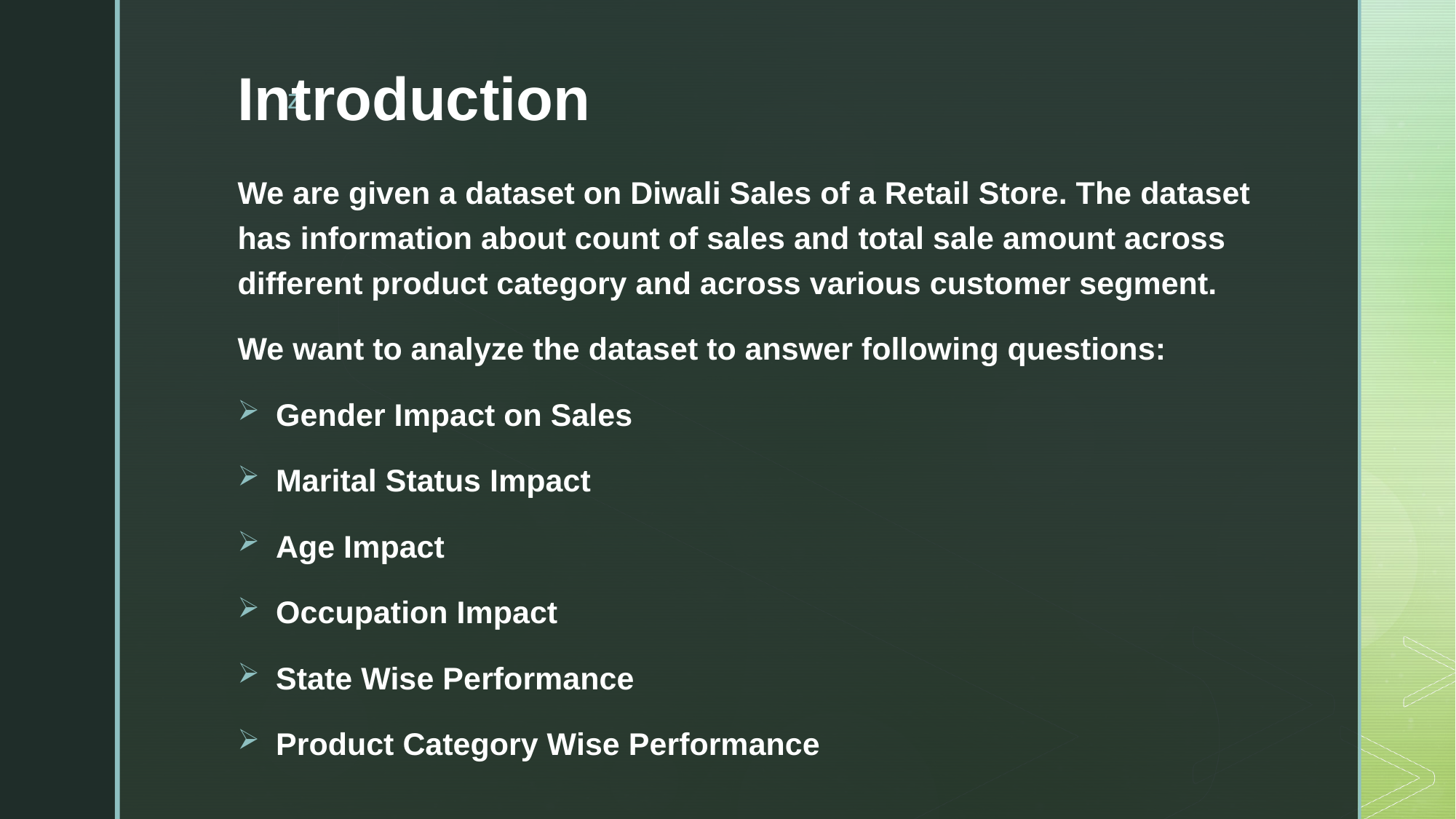

# Introduction
We are given a dataset on Diwali Sales of a Retail Store. The dataset has information about count of sales and total sale amount across different product category and across various customer segment.
We want to analyze the dataset to answer following questions:
Gender Impact on Sales
Marital Status Impact
Age Impact
Occupation Impact
State Wise Performance
Product Category Wise Performance